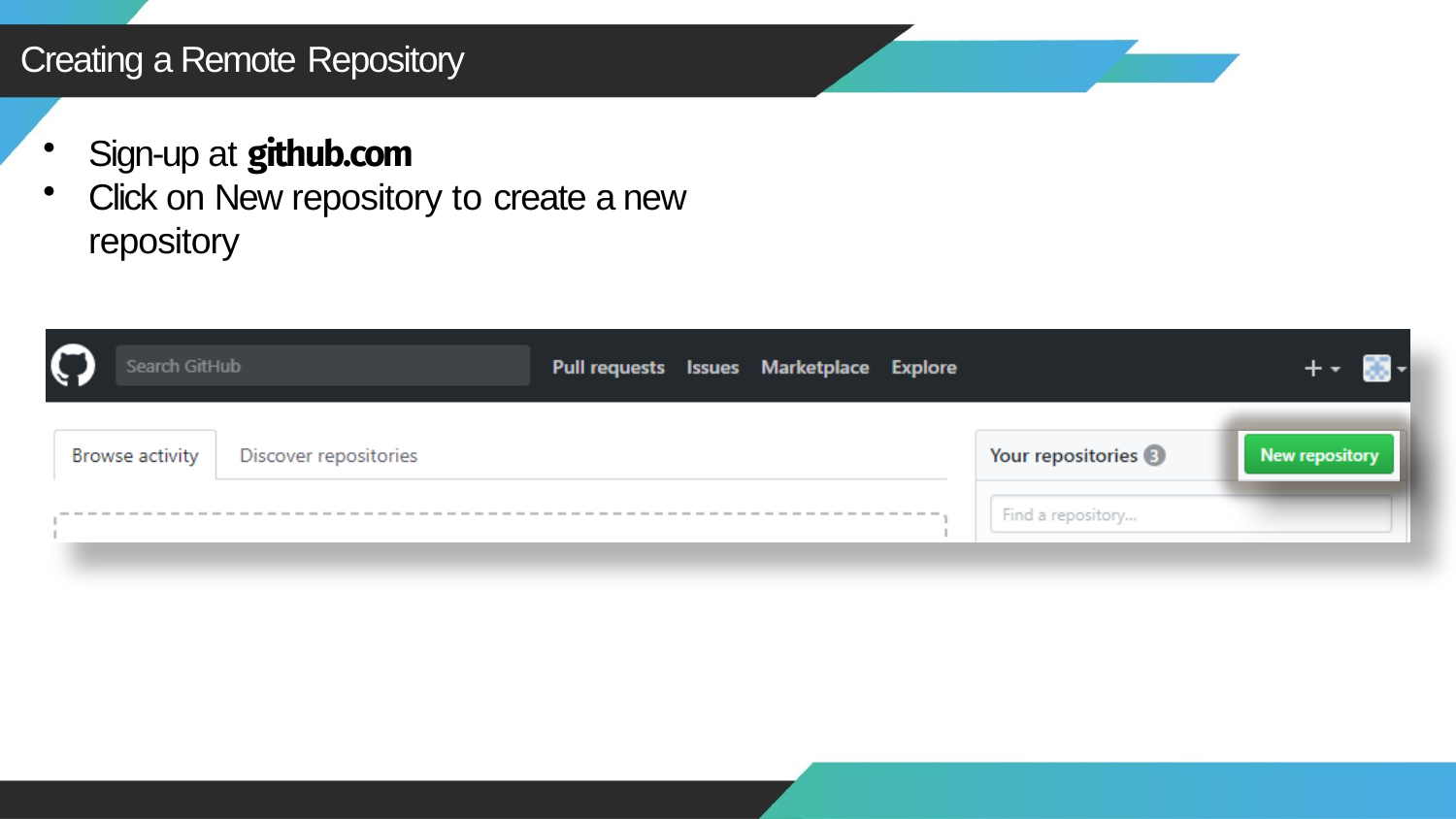

Creating a Remote Repository

Sign-up at github.com
Click on New repository to create a new repository